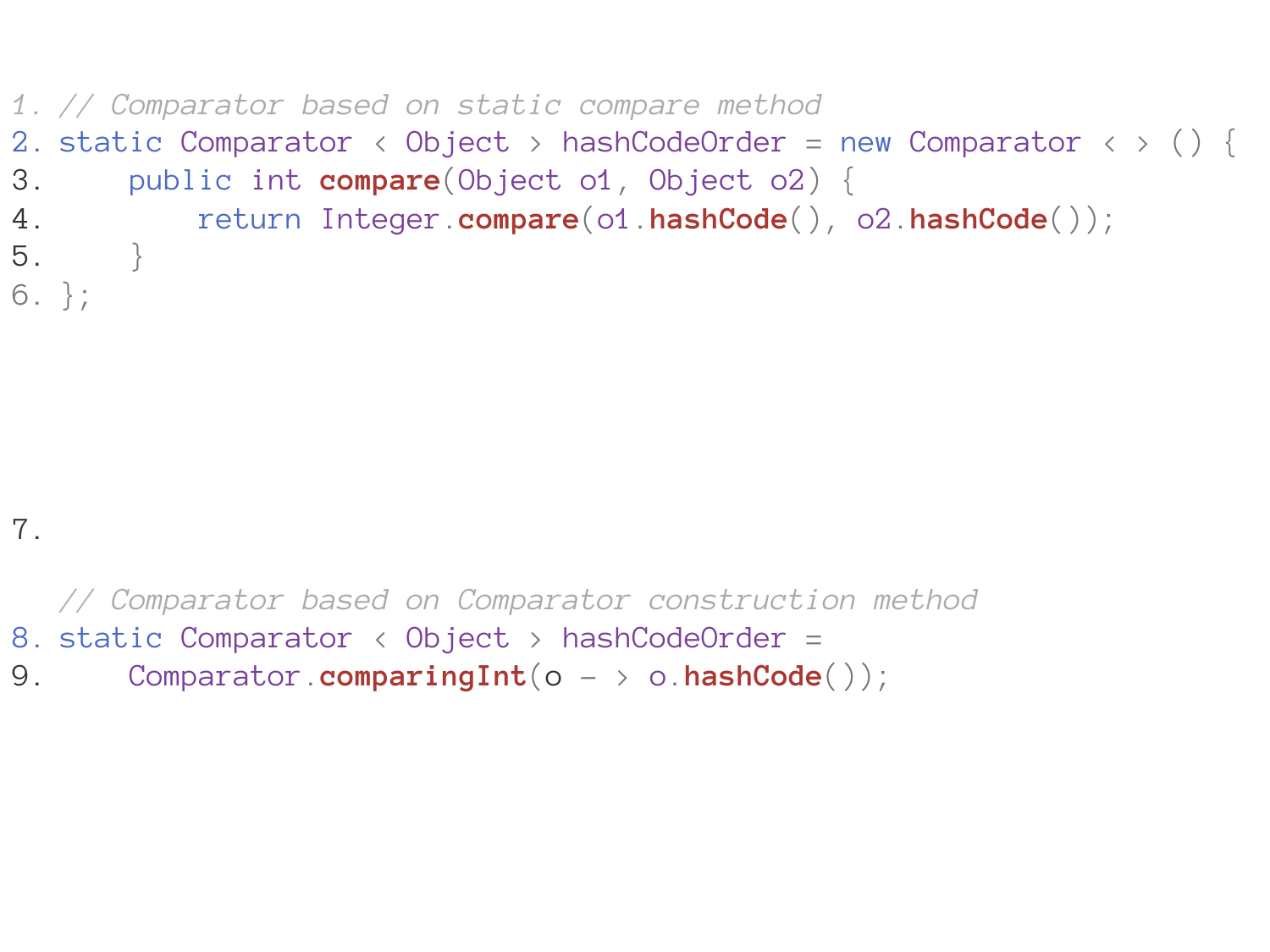

// Comparator based on static compare method
static Comparator < Object > hashCodeOrder = new Comparator < > () {
    public int compare(Object o1, Object o2) {
        return Integer.compare(o1.hashCode(), o2.hashCode());
    }
};

// Comparator based on Comparator construction method
static Comparator < Object > hashCodeOrder =
    Comparator.comparingInt(o - > o.hashCode());